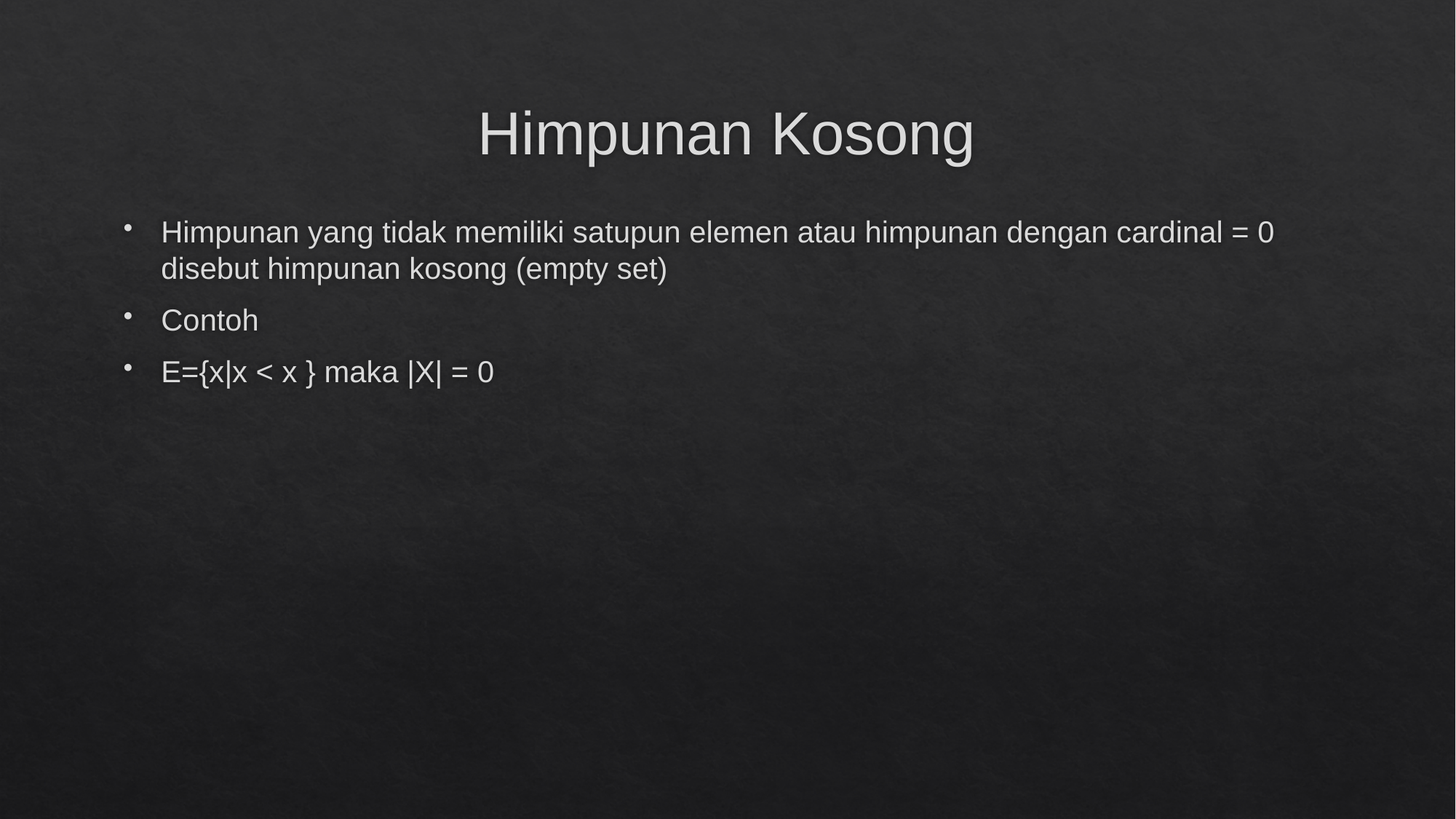

# Himpunan Kosong
Himpunan yang tidak memiliki satupun elemen atau himpunan dengan cardinal = 0 disebut himpunan kosong (empty set)
Contoh
E={x|x < x } maka |X| = 0